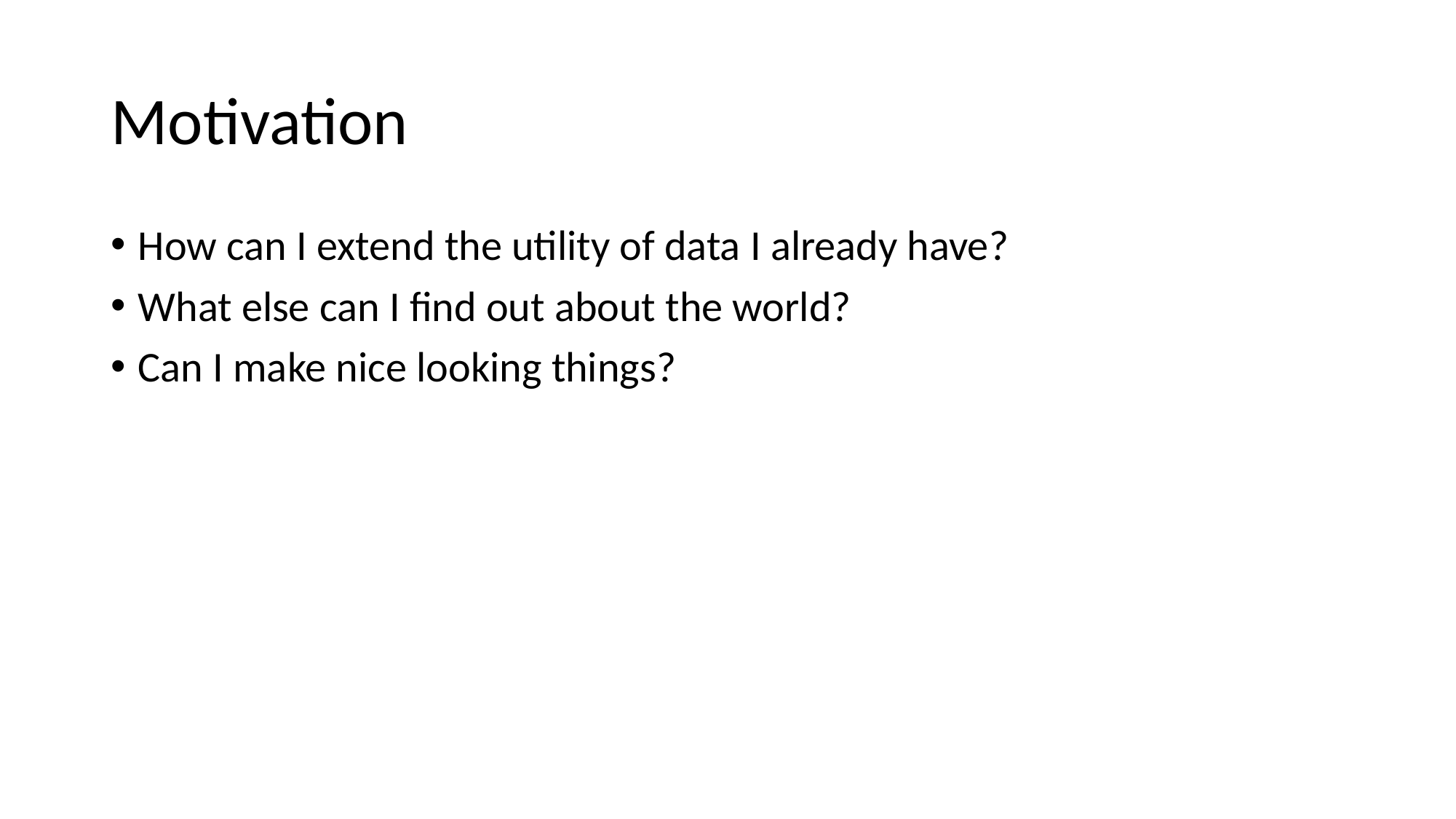

# Motivation
How can I extend the utility of data I already have?
What else can I find out about the world?
Can I make nice looking things?